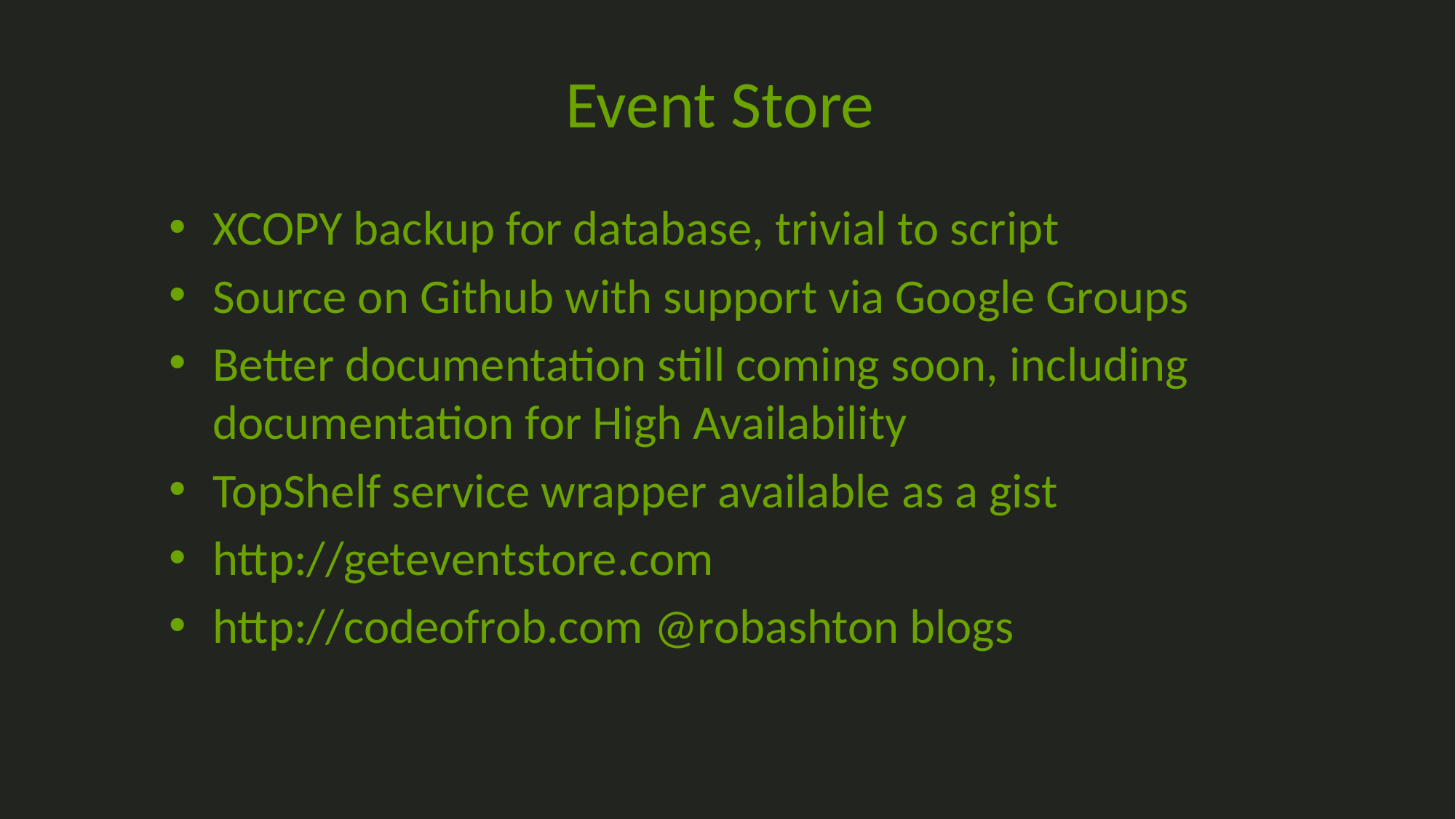

# Event Store
XCOPY backup for database, trivial to script
Source on Github with support via Google Groups
Better documentation still coming soon, including documentation for High Availability
TopShelf service wrapper available as a gist
http://geteventstore.com
http://codeofrob.com @robashton blogs